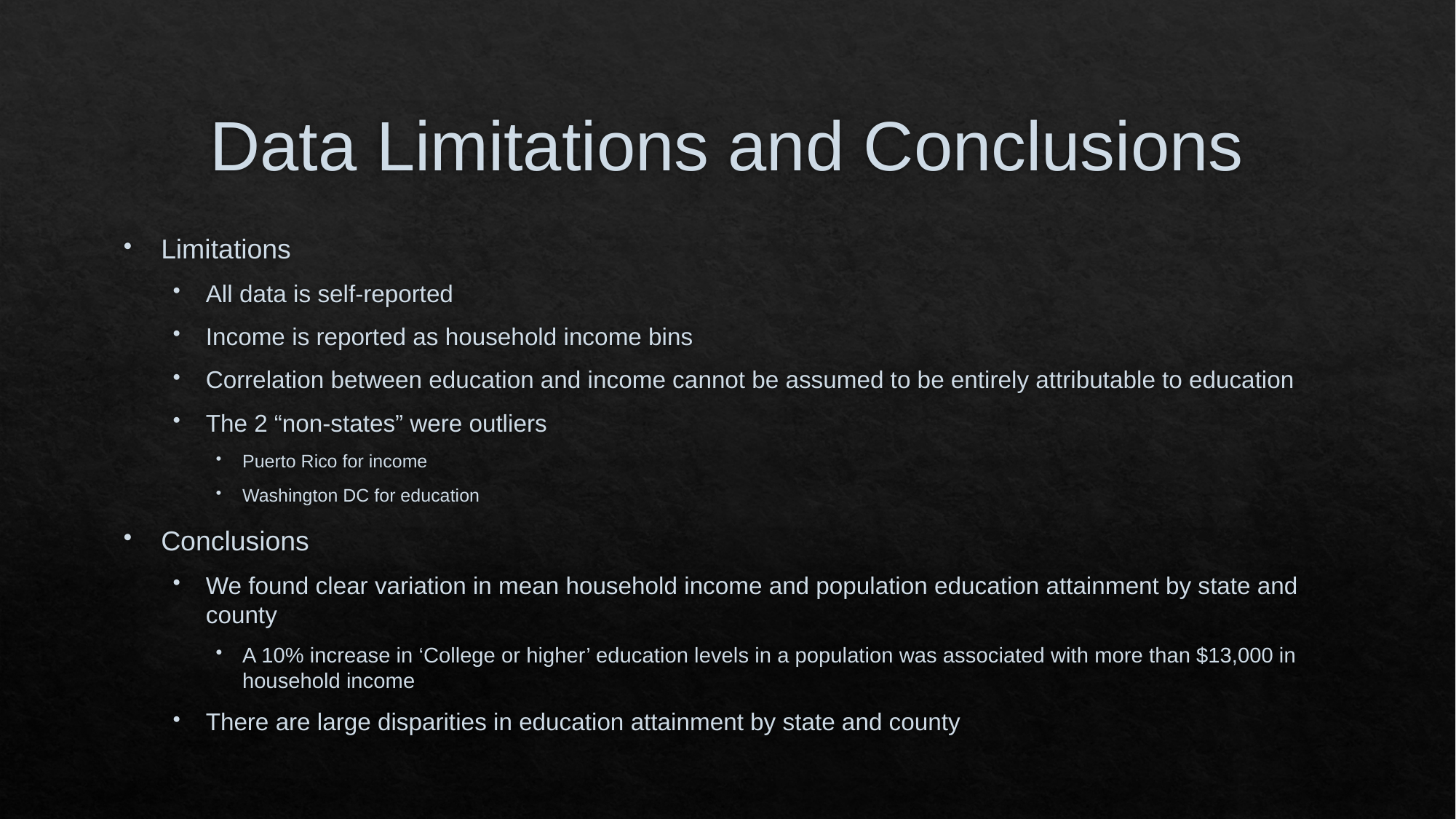

# Data Limitations and Conclusions
Limitations
All data is self-reported
Income is reported as household income bins
Correlation between education and income cannot be assumed to be entirely attributable to education
The 2 “non-states” were outliers
Puerto Rico for income
Washington DC for education
Conclusions
We found clear variation in mean household income and population education attainment by state and county
A 10% increase in ‘College or higher’ education levels in a population was associated with more than $13,000 in household income
There are large disparities in education attainment by state and county